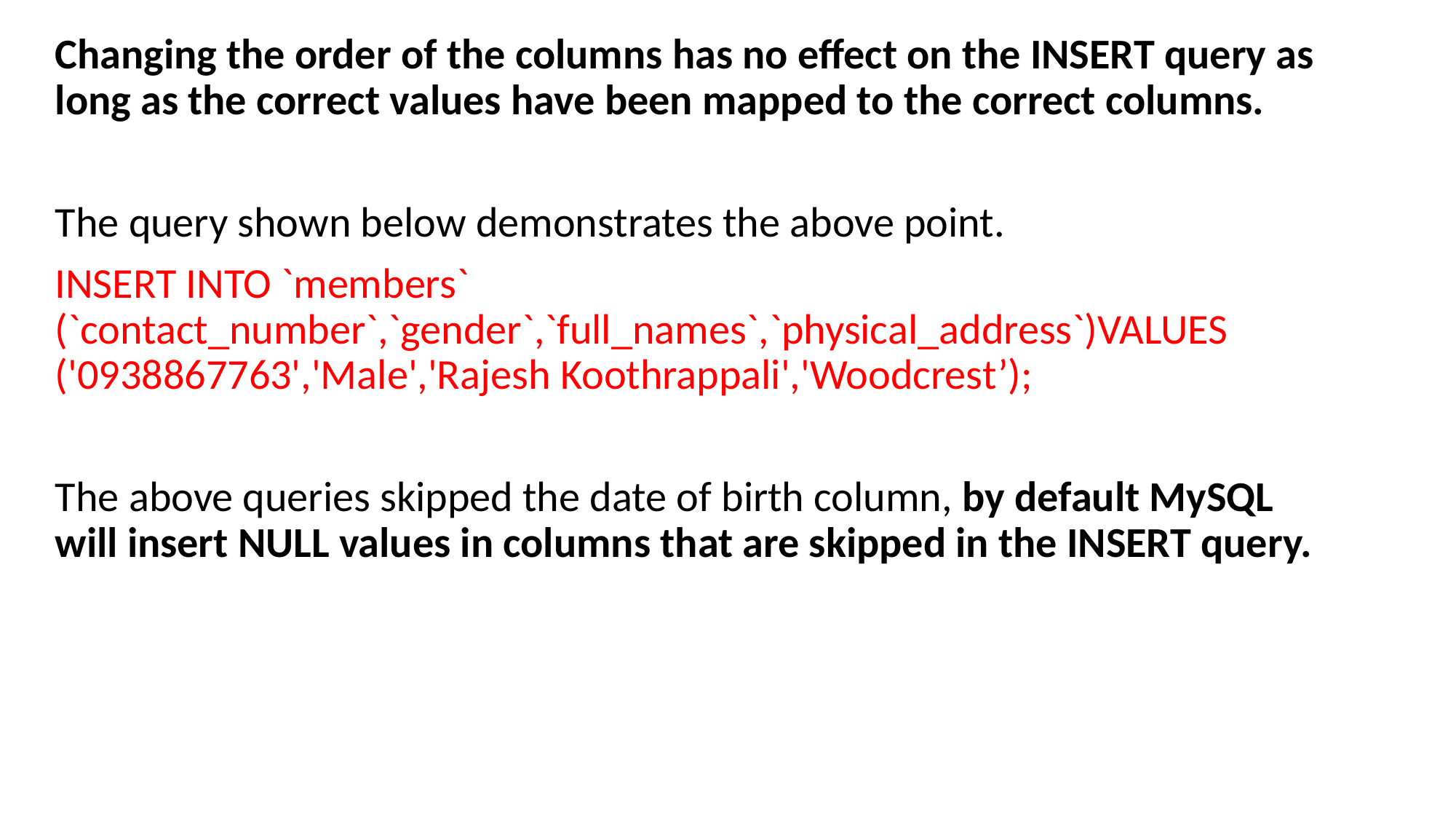

Changing the order of the columns has no effect on the INSERT query as long as the correct values have been mapped to the correct columns.

The query shown below demonstrates the above point.
INSERT INTO `members` (`contact_number`,`gender`,`full_names`,`physical_address`)VALUES ('0938867763','Male','Rajesh Koothrappali','Woodcrest’);

The above queries skipped the date of birth column, by default MySQL will insert NULL values in columns that are skipped in the INSERT query.